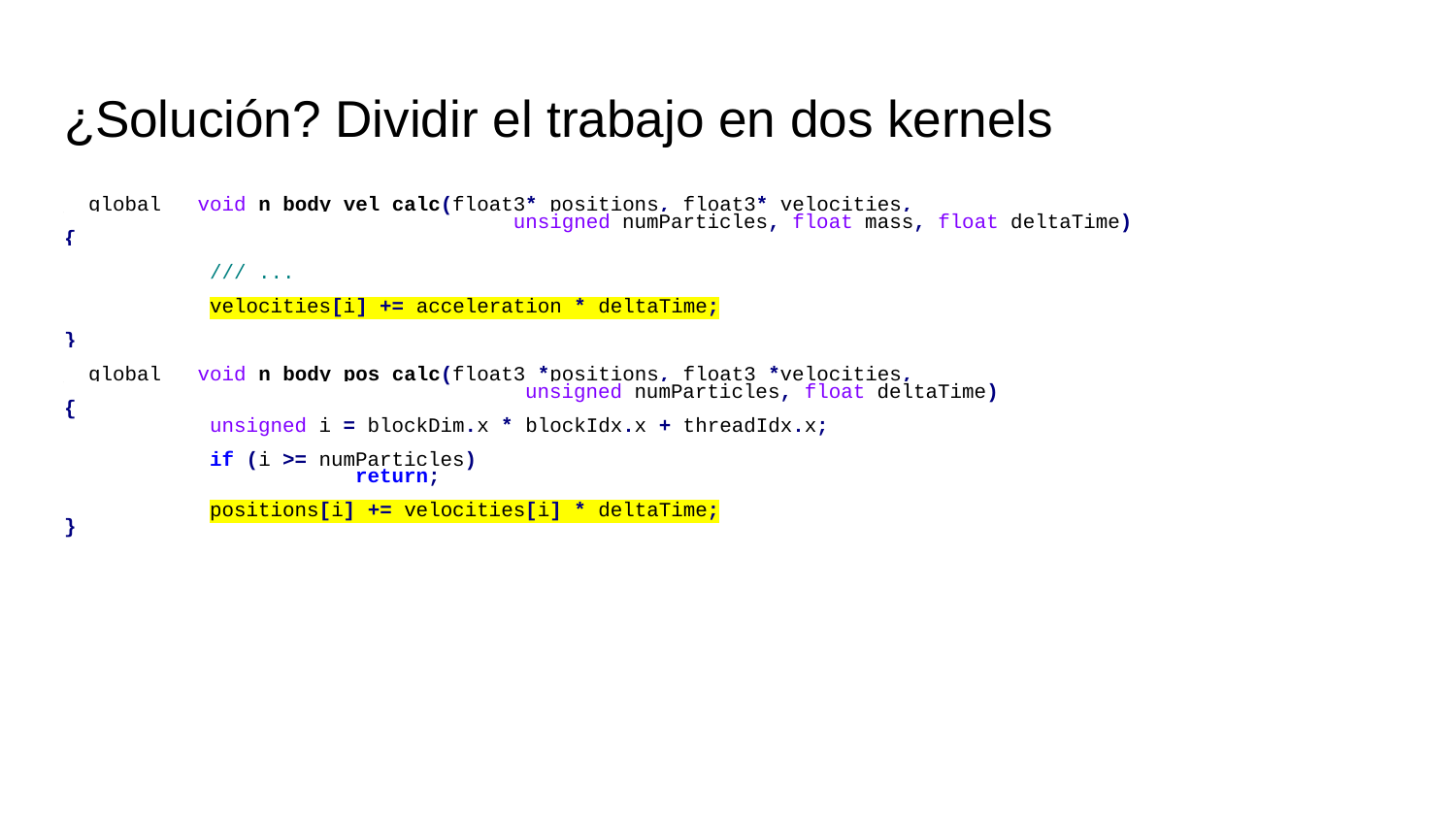

# ¿Solución? Dividir el trabajo en dos kernels
__global__ void n_body_vel_calc(float3* positions, float3* velocities,
                            	 unsigned numParticles, float mass, float deltaTime)
{

	/// ...

	velocities[i] += acceleration * deltaTime;

}

__global__ void n_body_pos_calc(float3 *positions, float3 *velocities,
                            	  unsigned numParticles, float deltaTime)
{
	unsigned i = blockDim.x * blockIdx.x + threadIdx.x;

	if (i >= numParticles)
    		return;

	positions[i] += velocities[i] * deltaTime;
}